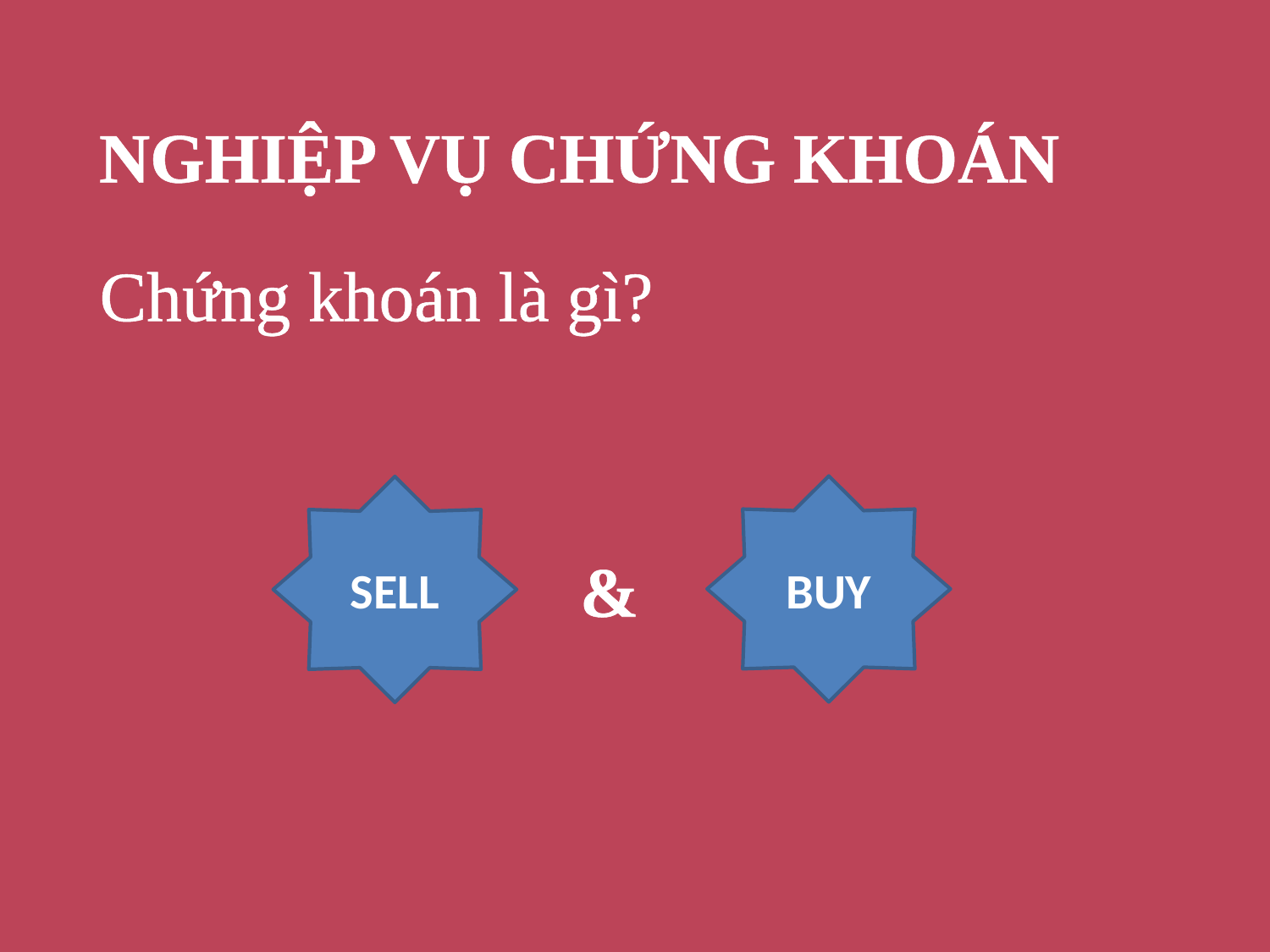

NGHIỆP VỤ CHỨNG KHOÁN
Chứng khoán là gì?
BUY
SELL
&